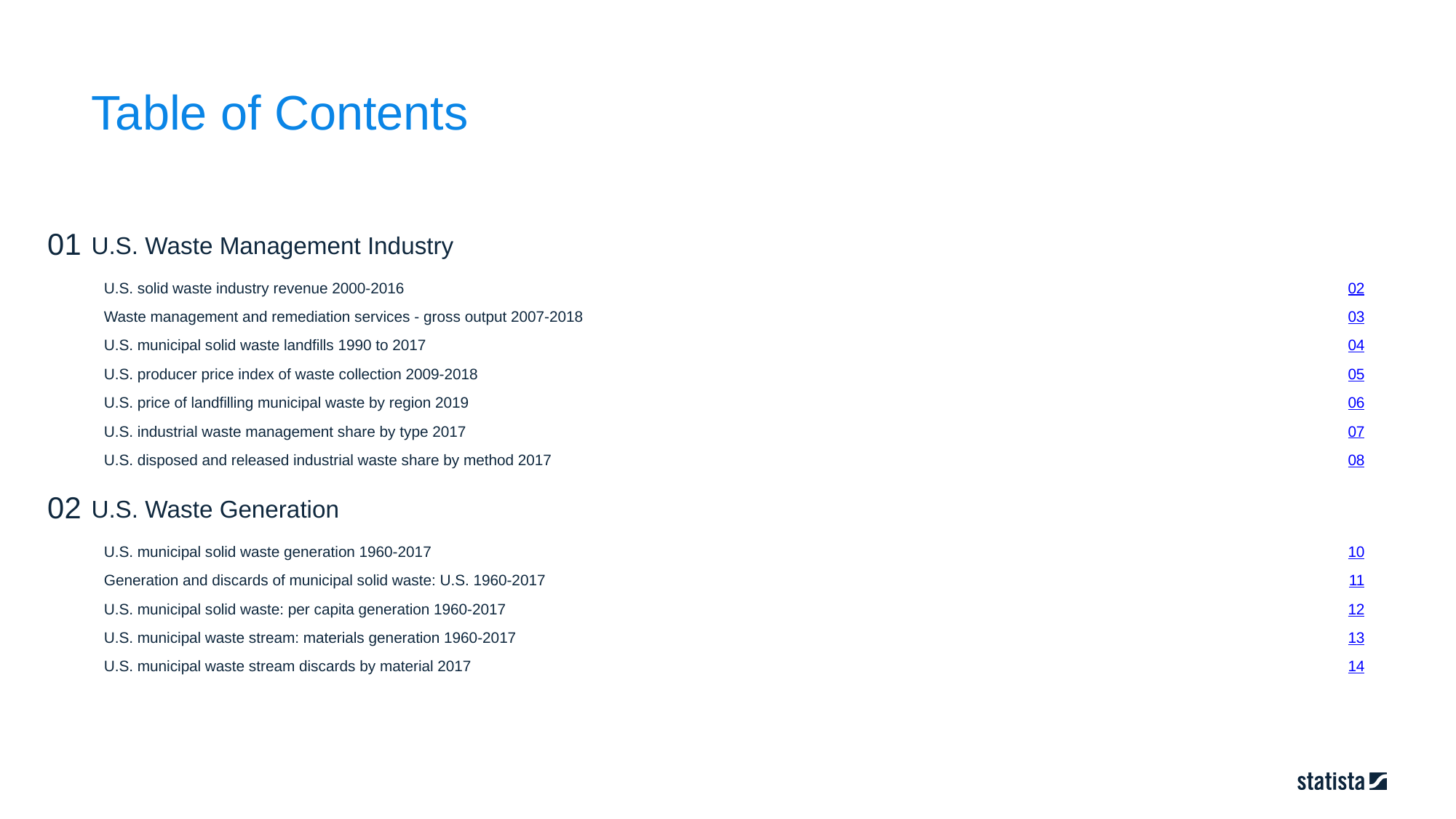

Table of Contents
01
U.S. Waste Management Industry
02
U.S. solid waste industry revenue 2000-2016
03
Waste management and remediation services - gross output 2007-2018
04
U.S. municipal solid waste landfills 1990 to 2017
05
U.S. producer price index of waste collection 2009-2018
06
U.S. price of landfilling municipal waste by region 2019
07
U.S. industrial waste management share by type 2017
08
U.S. disposed and released industrial waste share by method 2017
U.S. Waste Generation
02
10
U.S. municipal solid waste generation 1960-2017
11
Generation and discards of municipal solid waste: U.S. 1960-2017
12
U.S. municipal solid waste: per capita generation 1960-2017
13
U.S. municipal waste stream: materials generation 1960-2017
14
U.S. municipal waste stream discards by material 2017